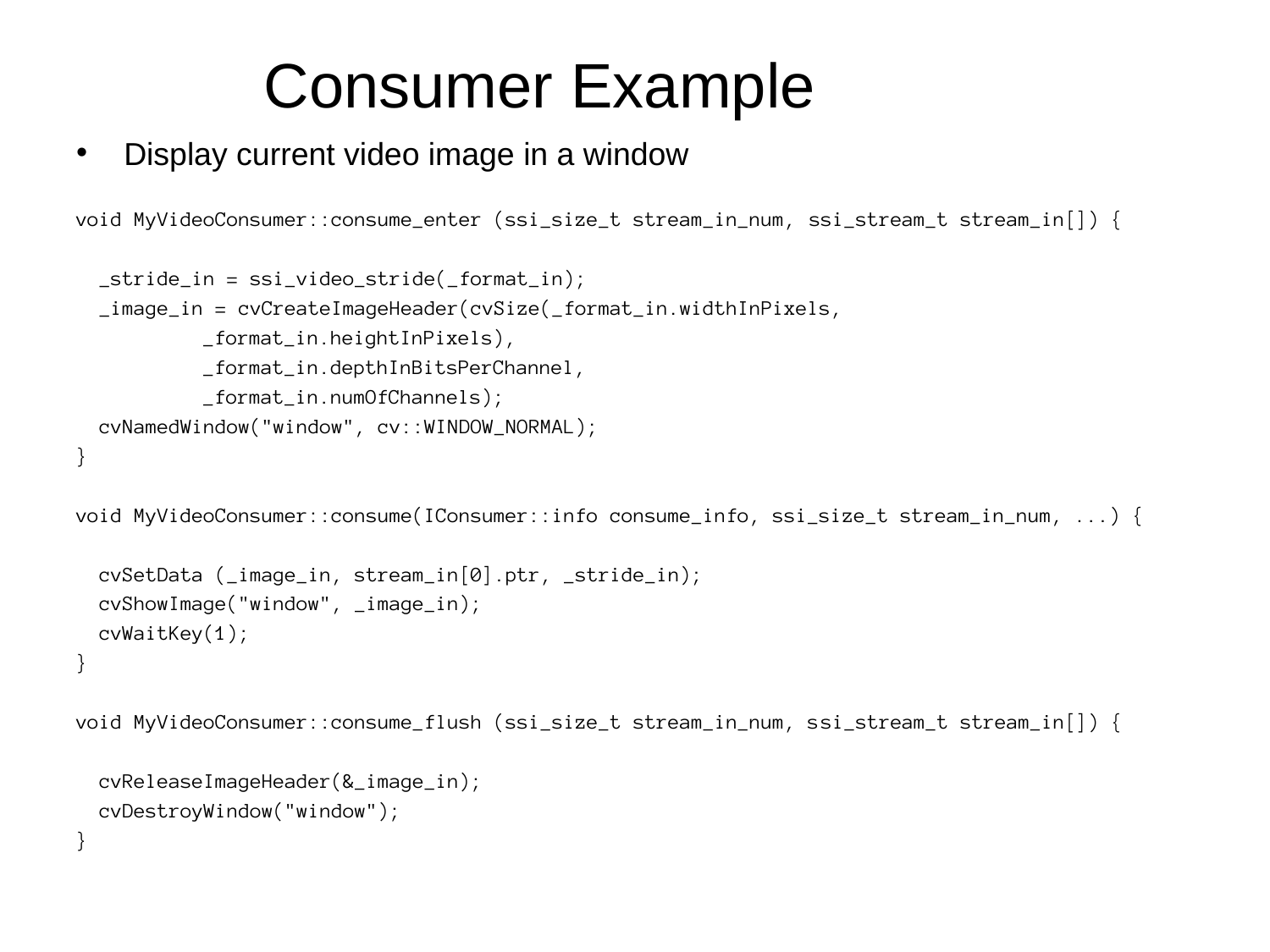

# Consumer Example
Display current video image in a window

void MyVideoConsumer::consume_enter (ssi_size_t stream_in_num, ssi_stream_t stream_in[]) {

  _stride_in = ssi_video_stride(_format_in);
  _image_in = cvCreateImageHeader(cvSize(_format_in.widthInPixels,
	_format_in.heightInPixels),
	_format_in.depthInBitsPerChannel,
	_format_in.numOfChannels);
  cvNamedWindow("window", cv::WINDOW_NORMAL);
}

void MyVideoConsumer::consume(IConsumer::info consume_info, ssi_size_t stream_in_num, ...) {

  cvSetData (_image_in, stream_in[0].ptr, _stride_in);
  cvShowImage("window", _image_in);
  cvWaitKey(1);
}

void MyVideoConsumer::consume_flush (ssi_size_t stream_in_num, ssi_stream_t stream_in[]) {

  cvReleaseImageHeader(&_image_in);
  cvDestroyWindow("window");
}